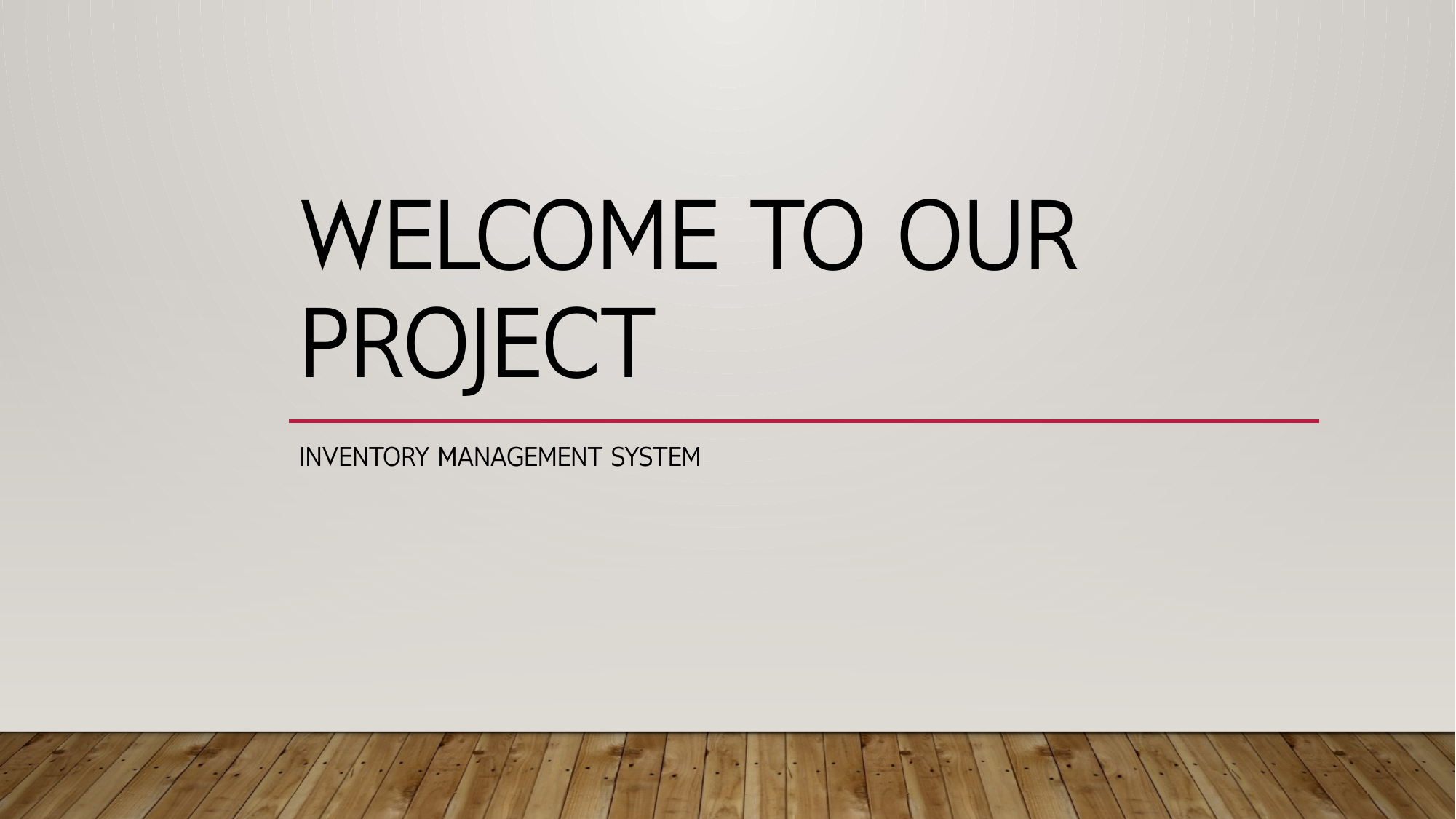

# Welcome to our project
Inventory management system